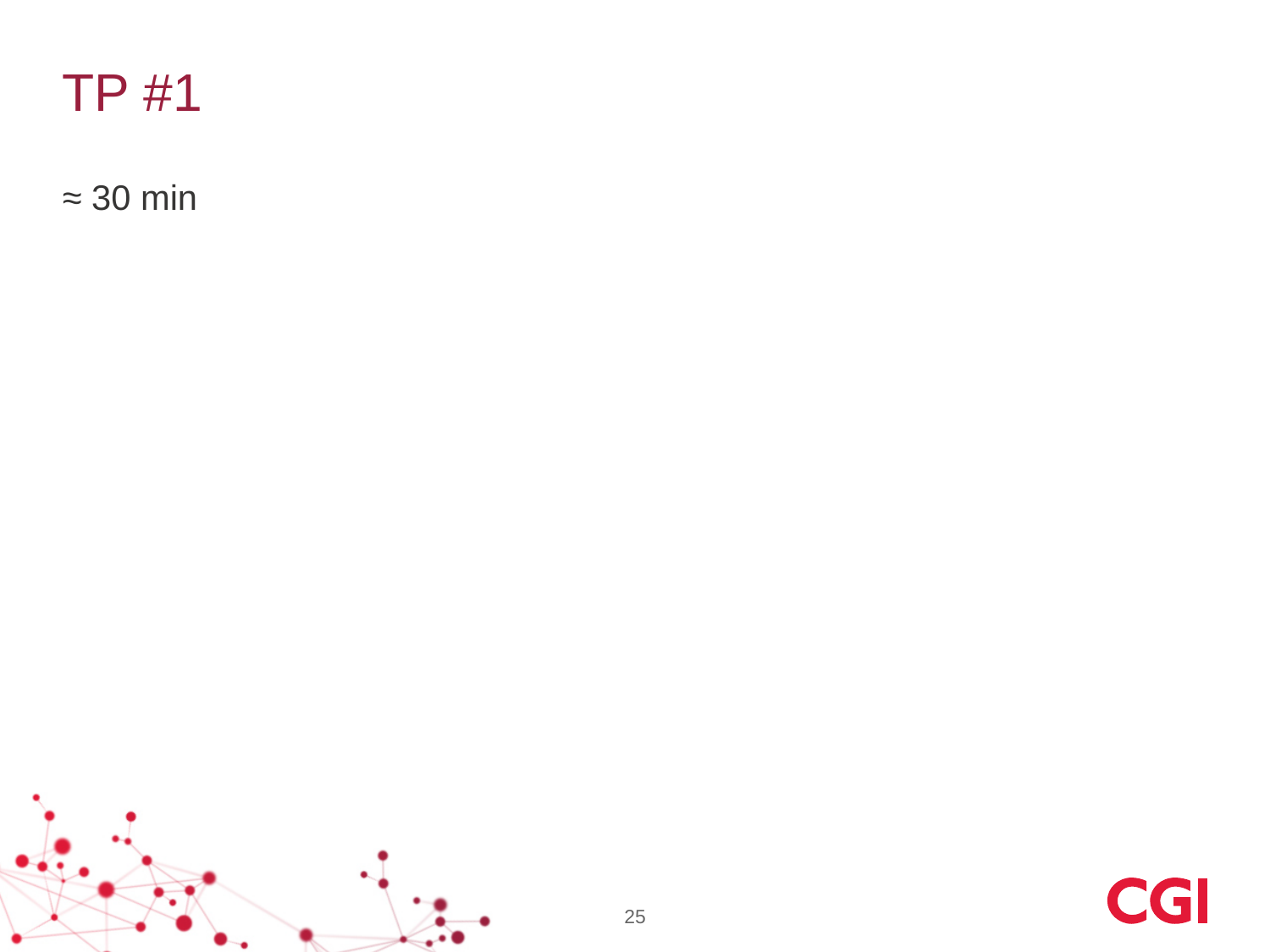

# TP #1
≈ 30 min
25